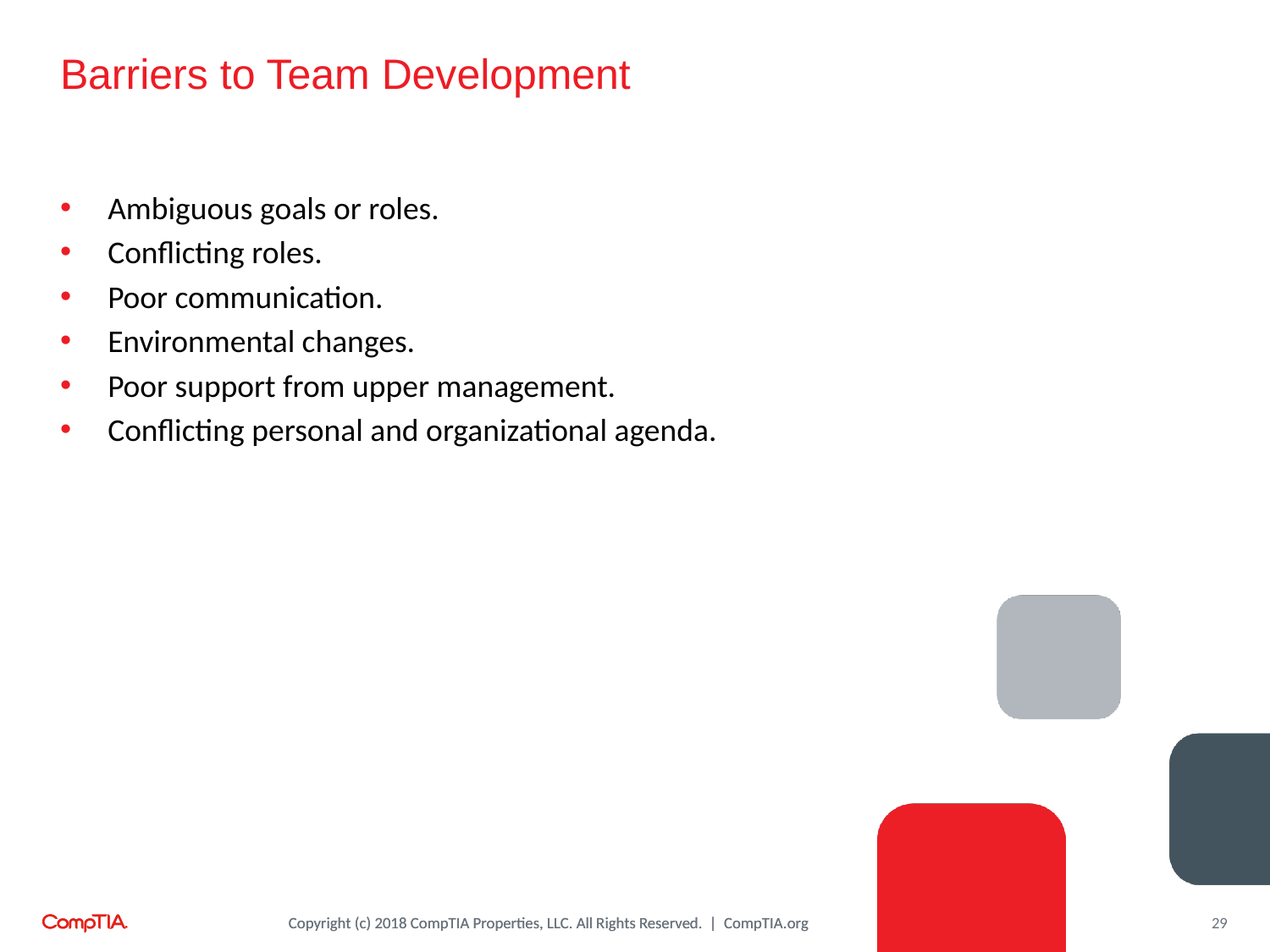

# Barriers to Team Development
Ambiguous goals or roles.
Conflicting roles.
Poor communication.
Environmental changes.
Poor support from upper management.
Conflicting personal and organizational agenda.
29